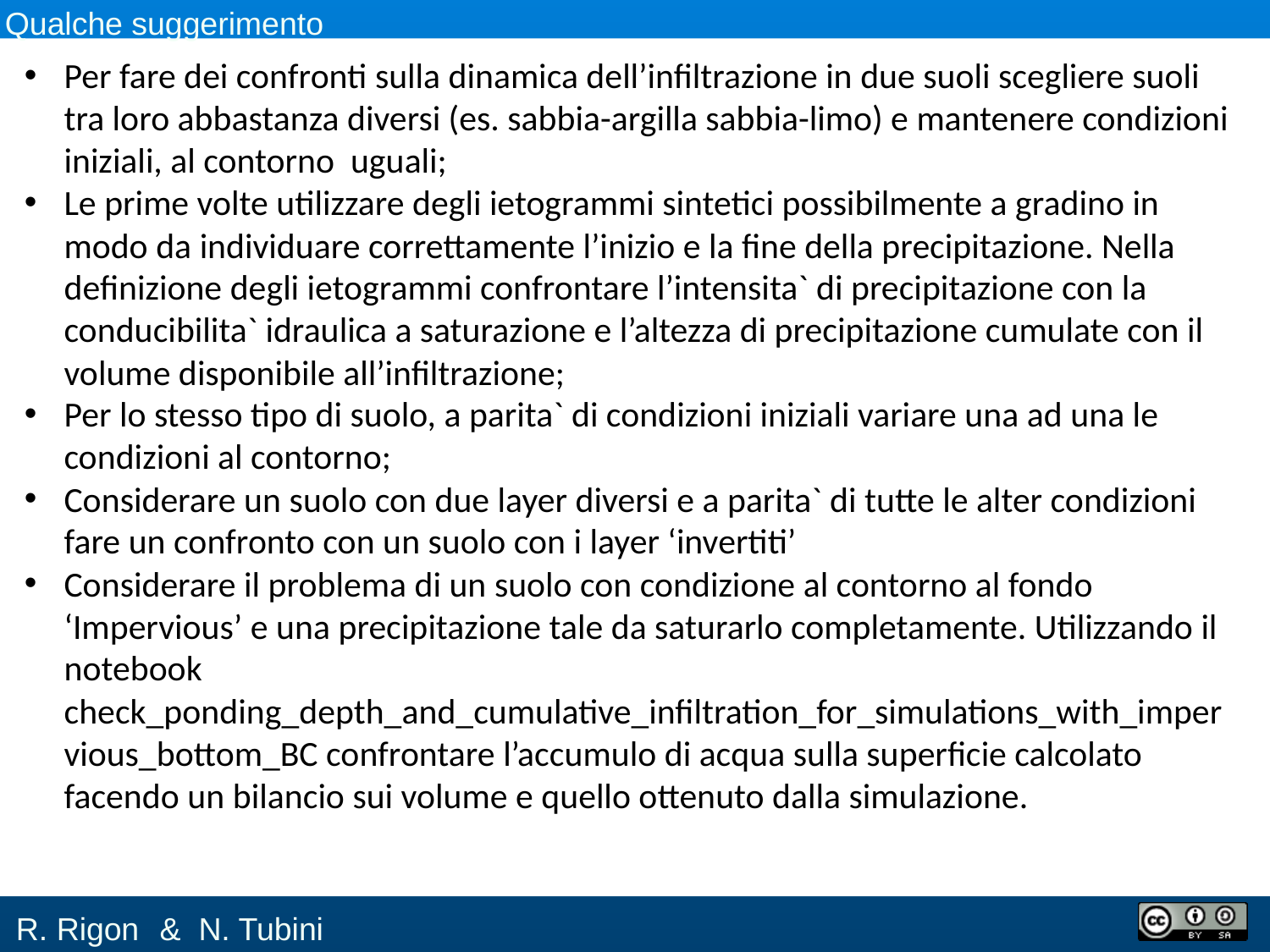

Qualche suggerimento
Per fare dei confronti sulla dinamica dell’infiltrazione in due suoli scegliere suoli tra loro abbastanza diversi (es. sabbia-argilla sabbia-limo) e mantenere condizioni iniziali, al contorno  uguali;
Le prime volte utilizzare degli ietogrammi sintetici possibilmente a gradino in modo da individuare correttamente l’inizio e la fine della precipitazione. Nella definizione degli ietogrammi confrontare l’intensita` di precipitazione con la conducibilita` idraulica a saturazione e l’altezza di precipitazione cumulate con il volume disponibile all’infiltrazione;
Per lo stesso tipo di suolo, a parita` di condizioni iniziali variare una ad una le condizioni al contorno;
Considerare un suolo con due layer diversi e a parita` di tutte le alter condizioni fare un confronto con un suolo con i layer ‘invertiti’
Considerare il problema di un suolo con condizione al contorno al fondo ‘Impervious’ e una precipitazione tale da saturarlo completamente. Utilizzando il notebook check_ponding_depth_and_cumulative_infiltration_for_simulations_with_impervious_bottom_BC confrontare l’accumulo di acqua sulla superficie calcolato facendo un bilancio sui volume e quello ottenuto dalla simulazione.
 &  N. Tubini